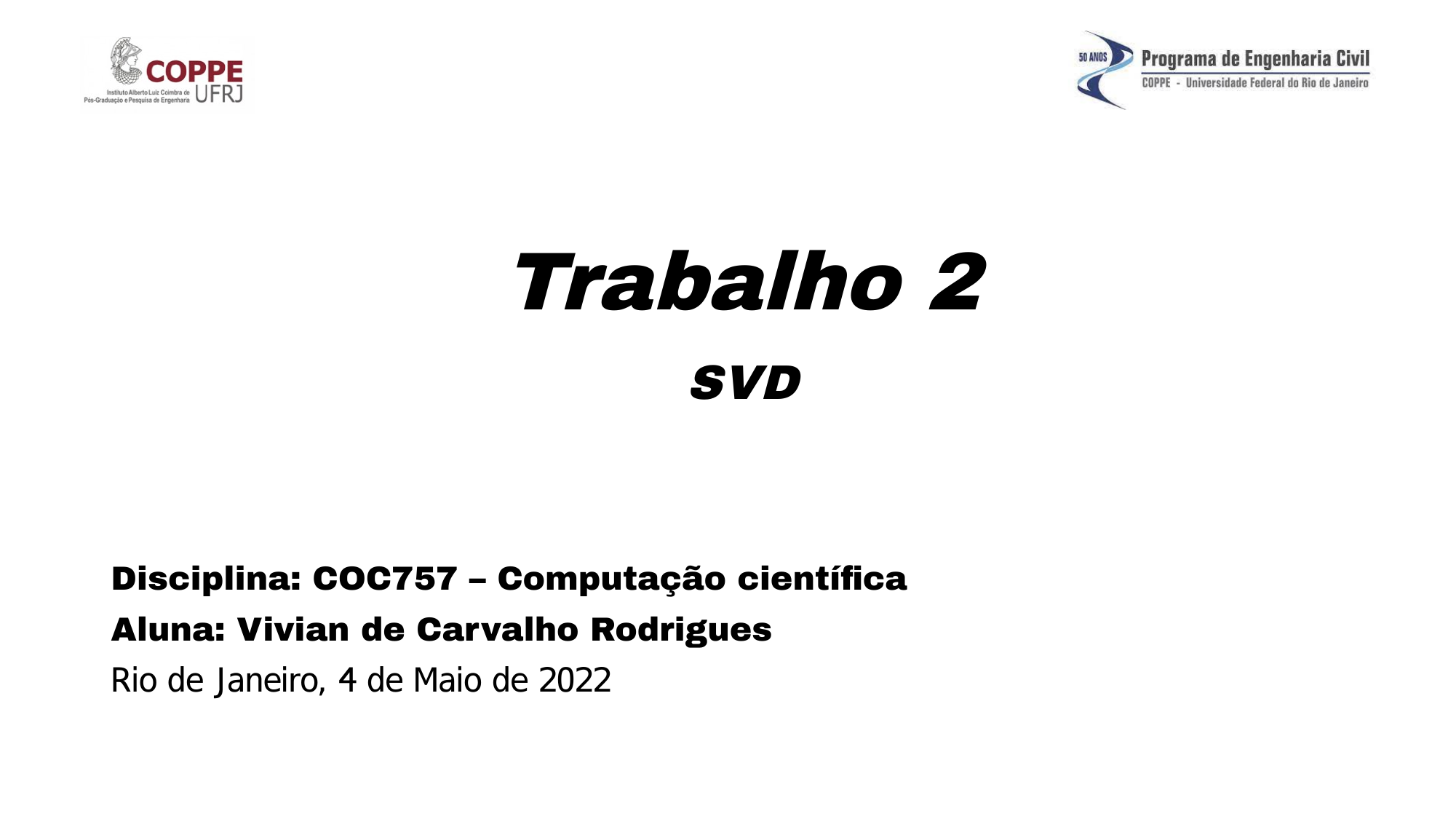

# Trabalho 2 SVD
Disciplina: COC757 – Computação científica
Aluna: Vivian de Carvalho Rodrigues
Rio de Janeiro, 4 de Maio de 2022